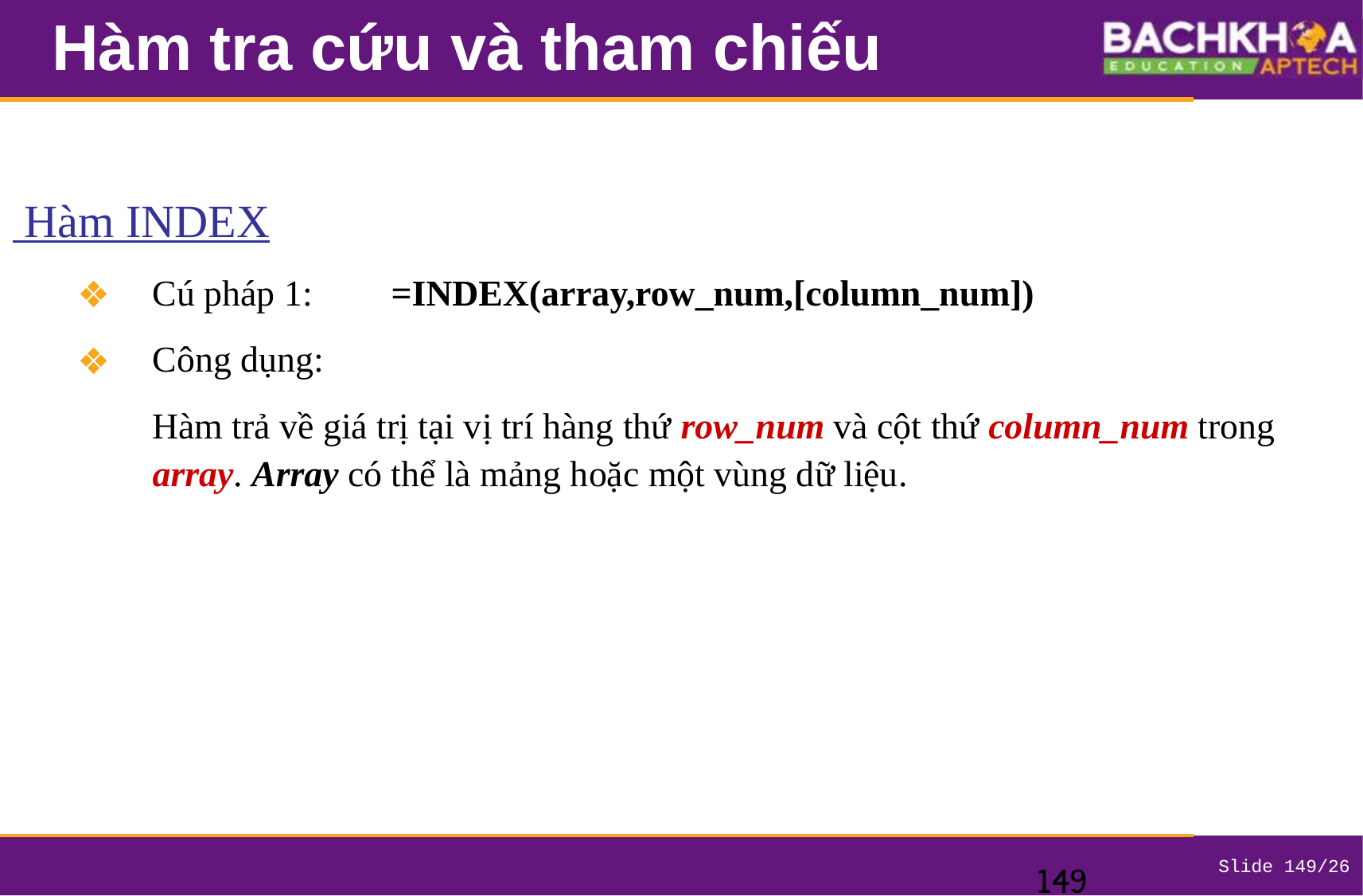

# Hàm tra cứu và tham chiếu
 Hàm INDEX
Cú pháp 1:	=INDEX(array,row_num,[column_num])
Công dụng:
	Hàm trả về giá trị tại vị trí hàng thứ row_num và cột thứ column_num trong array. Array có thể là mảng hoặc một vùng dữ liệu.
149